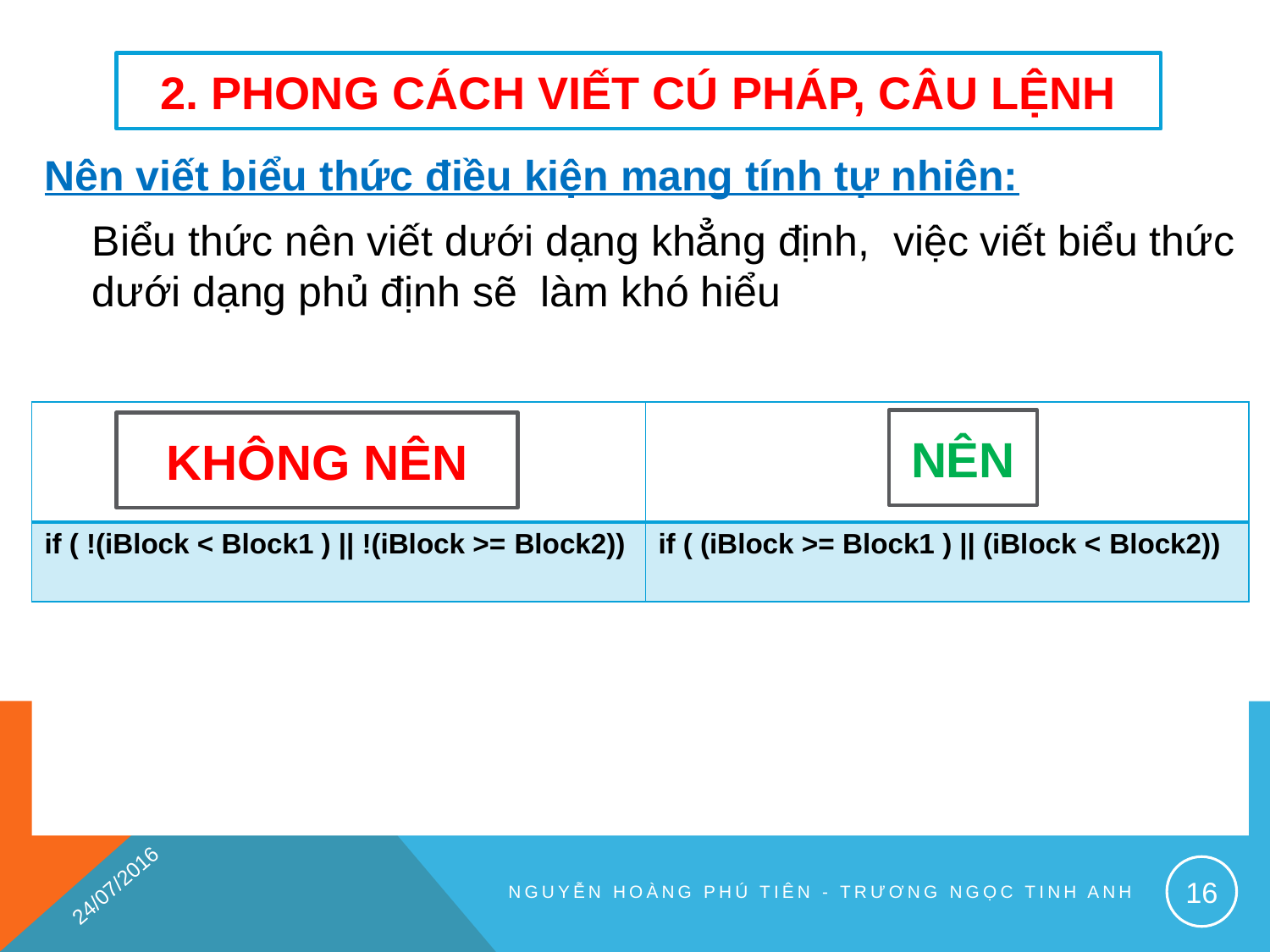

#
2. Phong cách viết CÚ PHÁP, CÂU LỆNH
Nên viết biểu thức điều kiện mang tính tự nhiên:
	Biểu thức nên viết dưới dạng khẳng định,  việc viết biểu thức dưới dạng phủ định sẽ  làm khó hiểu

|  |  |
| --- | --- |
| if ( !(iBlock < Block1 ) || !(iBlock >= Block2)) | if ( (iBlock >= Block1 ) || (iBlock < Block2)) |
NÊN
KHÔNG NÊN
24/07/2016
16
Nguyễn Hoàng Phú Tiên - Trương Ngọc Tinh Anh